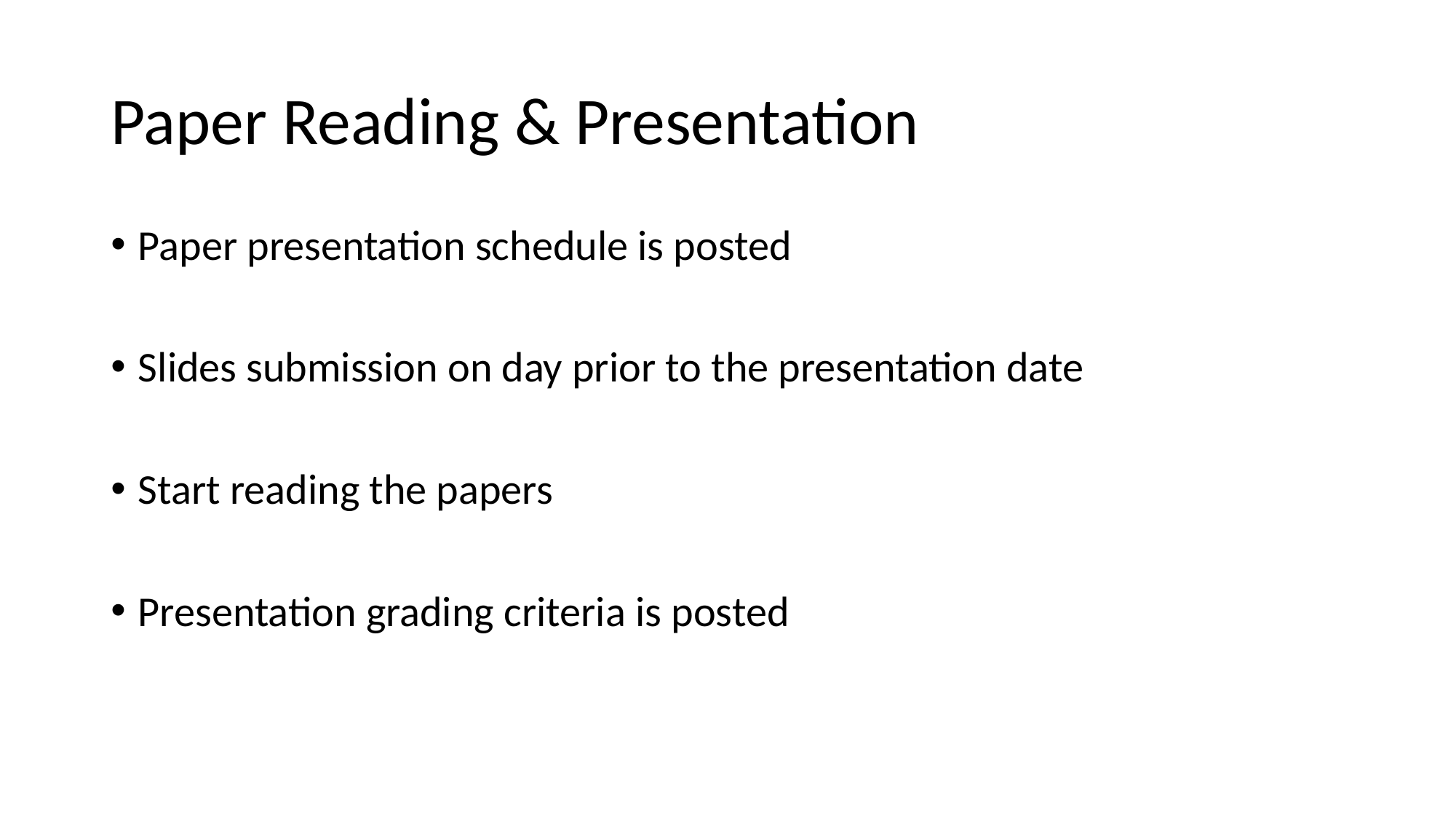

# Paper Reading & Presentation
Paper presentation schedule is posted

Slides submission on day prior to the presentation date

Start reading the papers

Presentation grading criteria is posted